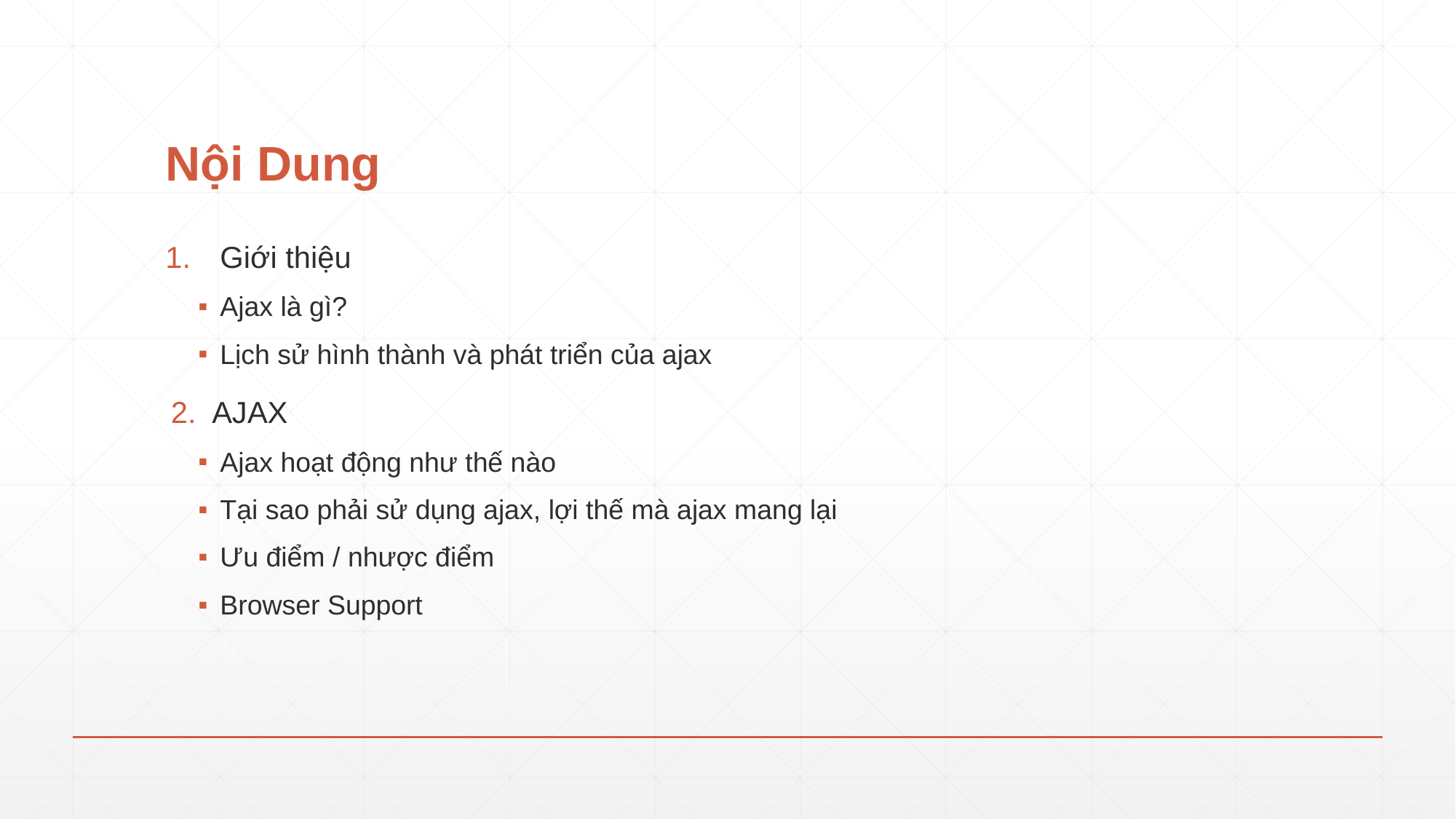

# Nội Dung
Giới thiệu
Ajax là gì?
Lịch sử hình thành và phát triển của ajax
AJAX
Ajax hoạt động như thế nào
Tại sao phải sử dụng ajax, lợi thế mà ajax mang lại
Ưu điểm / nhược điểm
Browser Support